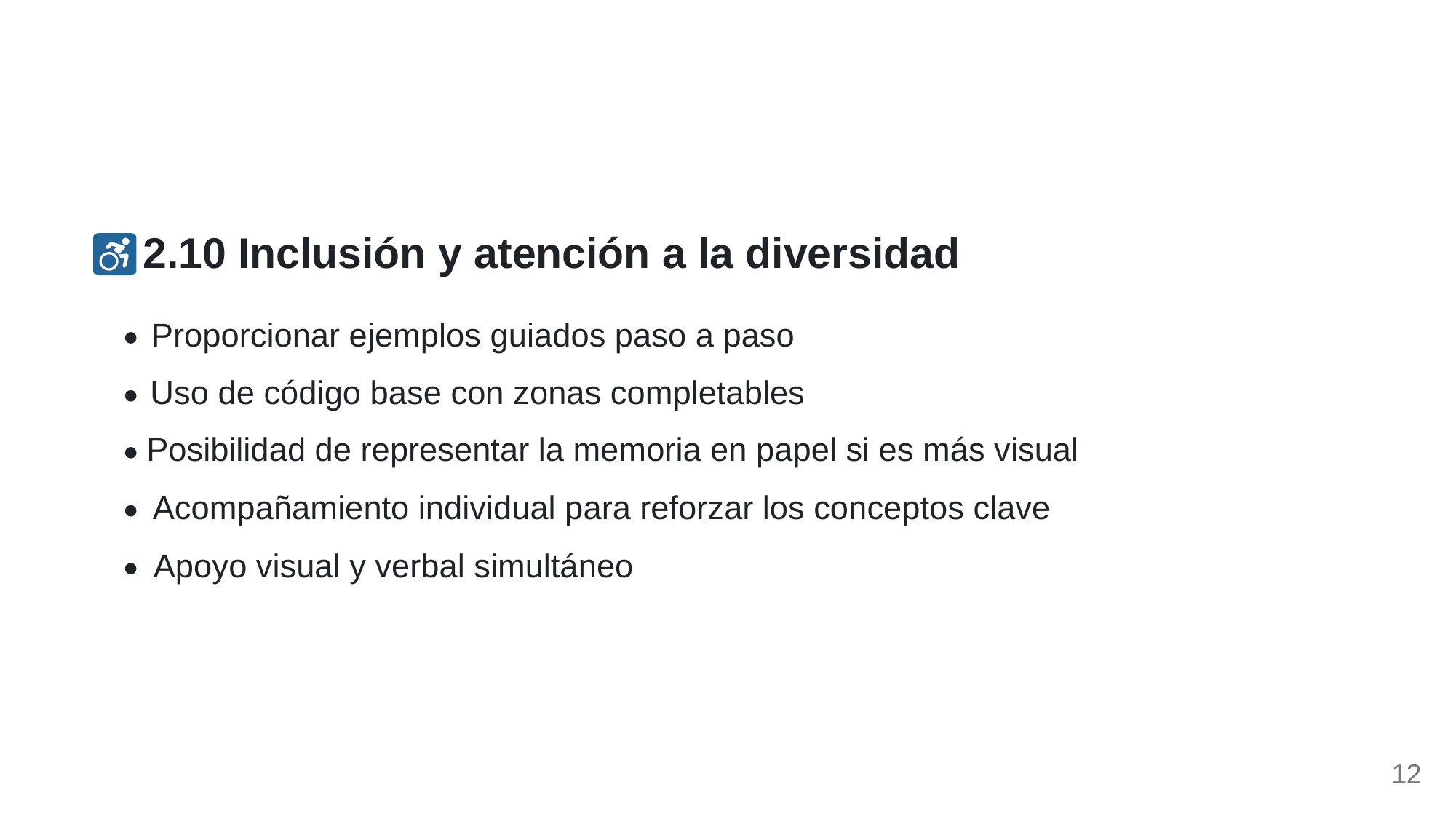

2.10 Inclusión y atención a la diversidad

Proporcionar ejemplos guiados paso a paso

Uso de código base con zonas completables

Posibilidad de representar la memoria en papel si es más visual

Acompañamiento individual para reforzar los conceptos clave

Apoyo visual y verbal simultáneo

12